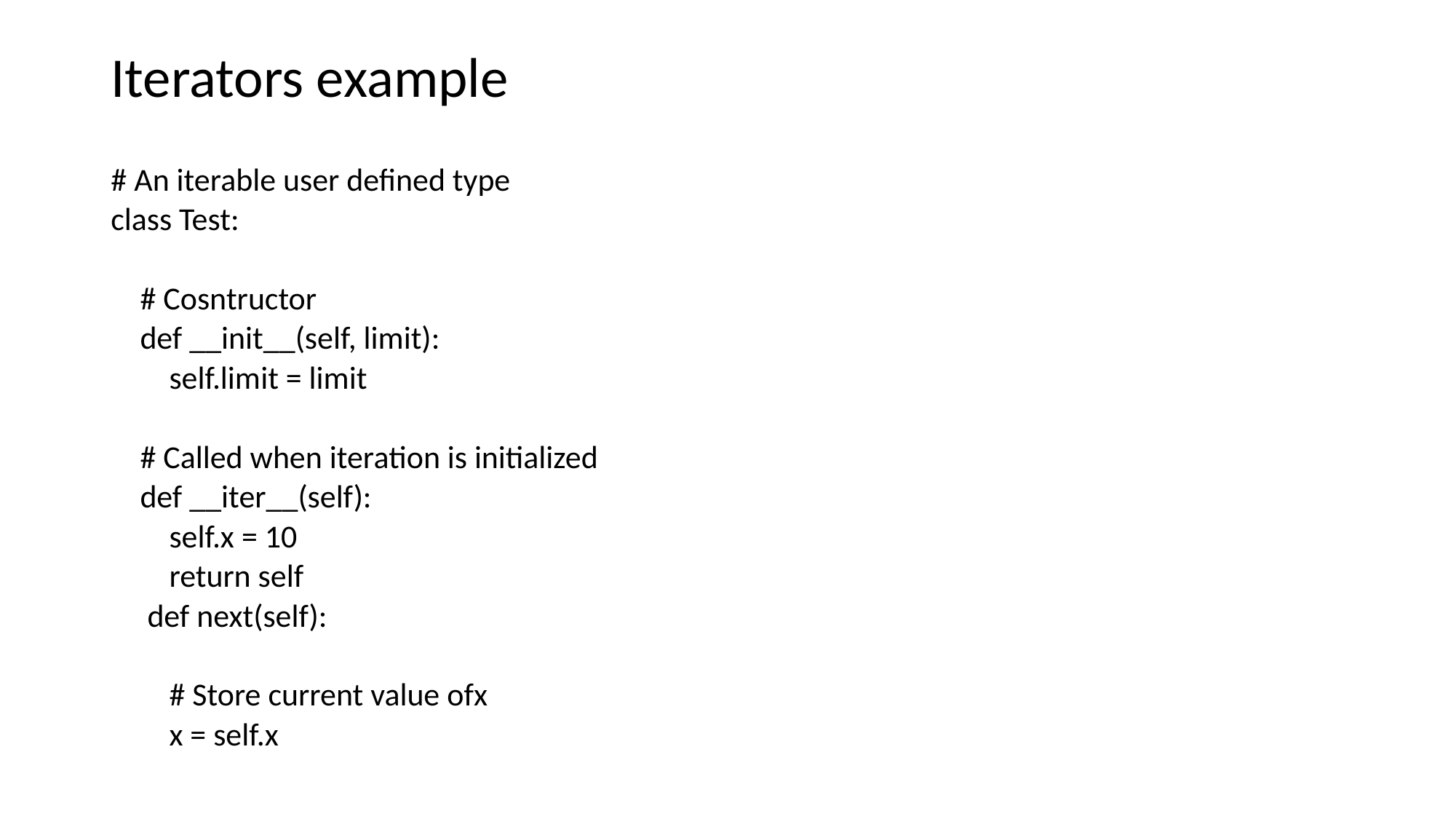

# Iterators example
# An iterable user defined type
class Test:

    # Cosntructor
    def __init__(self, limit):
        self.limit = limit

    # Called when iteration is initialized
    def __iter__(self):
        self.x = 10
        return self
     def next(self):

        # Store current value ofx
        x = self.x